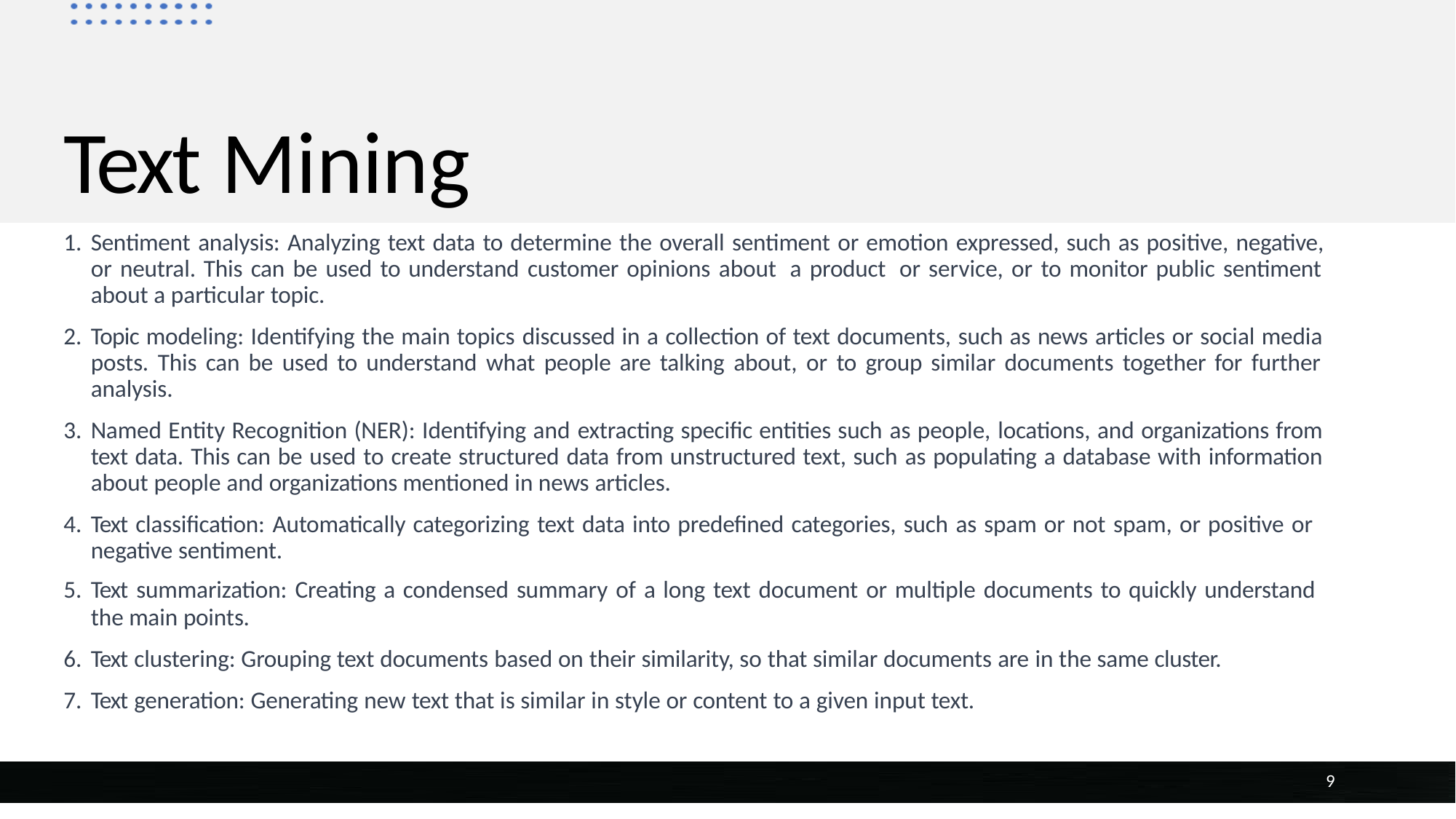

# Text Mining
Sentiment analysis: Analyzing text data to determine the overall sentiment or emotion expressed, such as positive, negative,  or neutral. This can be used to understand customer opinions about a product or service, or to monitor public sentiment  about a particular topic.
Topic modeling: Identifying the main topics discussed in a collection of text documents, such as news articles or social media  posts. This can be used to understand what people are talking about, or to group similar documents together for further  analysis.
Named Entity Recognition (NER): Identifying and extracting specific entities such as people, locations, and organizations from  text data. This can be used to create structured data from unstructured text, such as populating a database with information  about people and organizations mentioned in news articles.
Text classification: Automatically categorizing text data into predefined categories, such as spam or not spam, or positive or  negative sentiment.
Text summarization: Creating a condensed summary of a long text document or multiple documents to quickly understand
the main points.
Text clustering: Grouping text documents based on their similarity, so that similar documents are in the same cluster.
Text generation: Generating new text that is similar in style or content to a given input text.
9